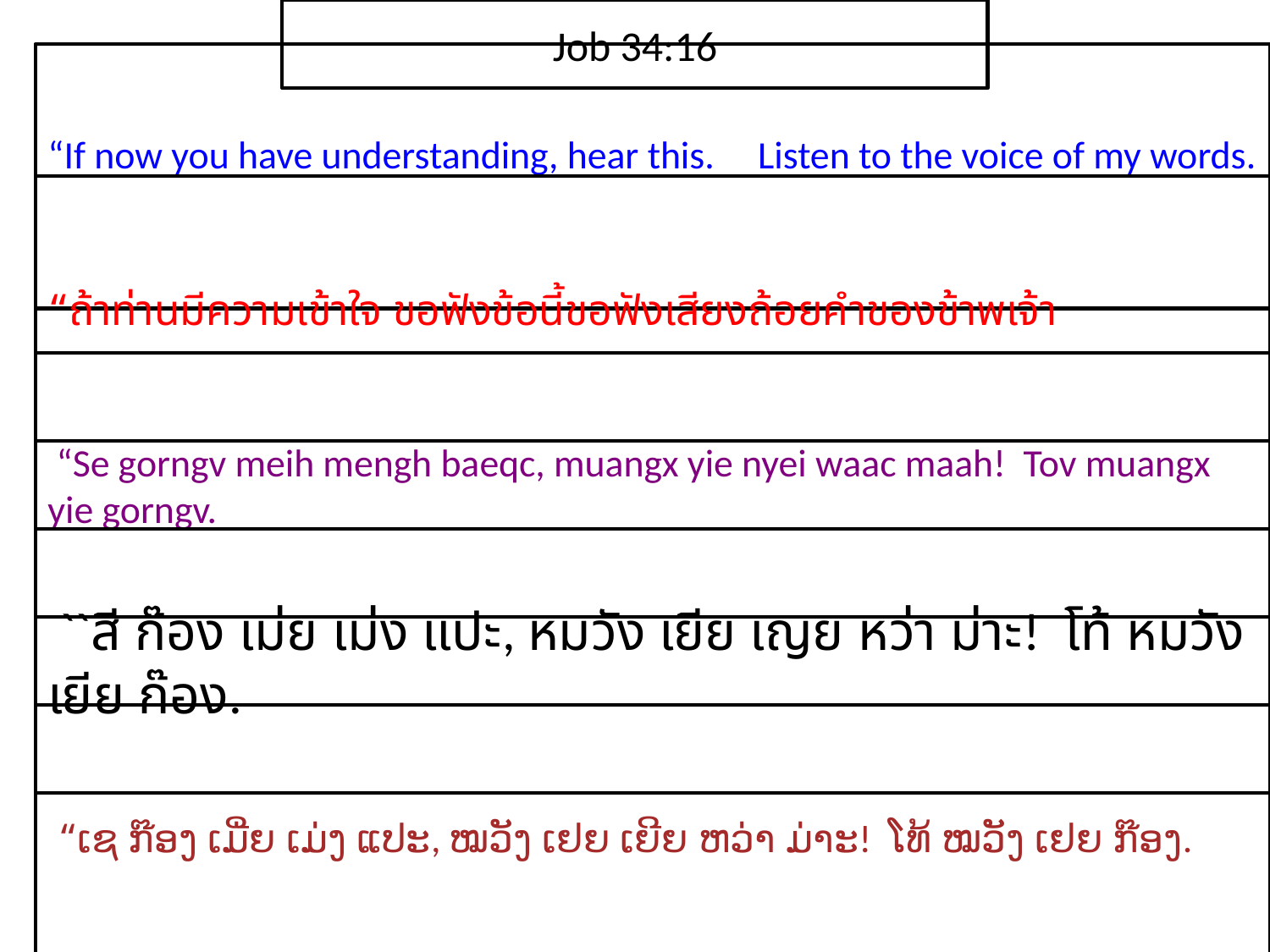

Job 34:16
“If now you have understanding, hear this.     Listen to the voice of my words.
“ถ้า​ท่าน​มี​ความ​เข้าใจ ขอ​ฟัง​ข้อ​นี้ขอ​ฟัง​เสียง​ถ้อยคำ​ของ​ข้าพเจ้า
 “Se gorngv meih mengh baeqc, muangx yie nyei waac maah!  Tov muangx yie gorngv.
 ``สี ก๊อง เม่ย เม่ง แปะ, หมวัง เยีย เญย หว่า ม่าะ!  โท้ หมวัง เยีย ก๊อง.
 “ເຊ ກ໊ອງ ເມີ່ຍ ເມ່ງ ແປະ, ໝວັງ ເຢຍ ເຍີຍ ຫວ່າ ມ່າະ!  ໂທ້ ໝວັງ ເຢຍ ກ໊ອງ.